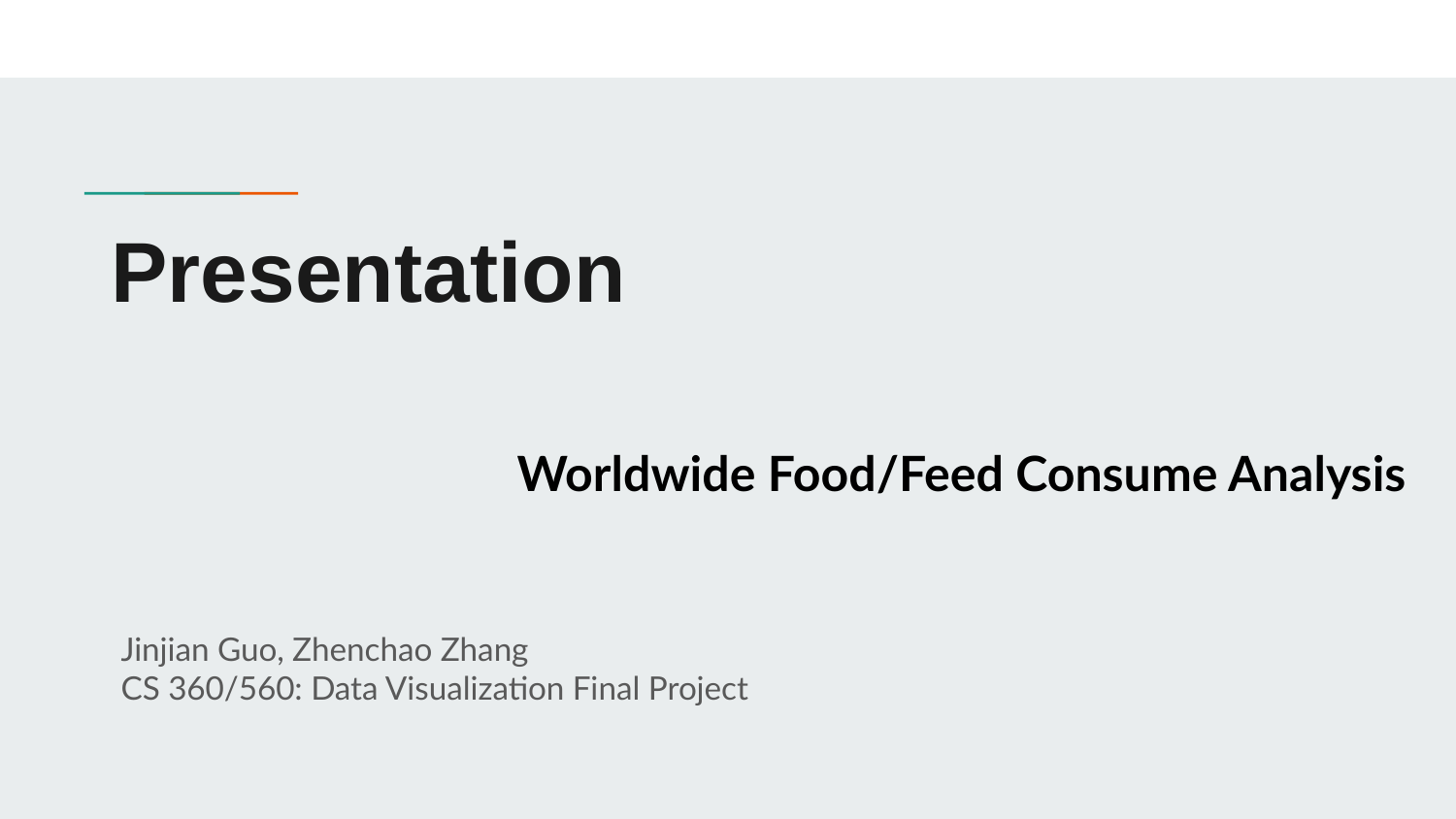

# Presentation
Worldwide Food/Feed Consume Analysis
Jinjian Guo, Zhenchao Zhang
CS 360/560: Data Visualization Final Project